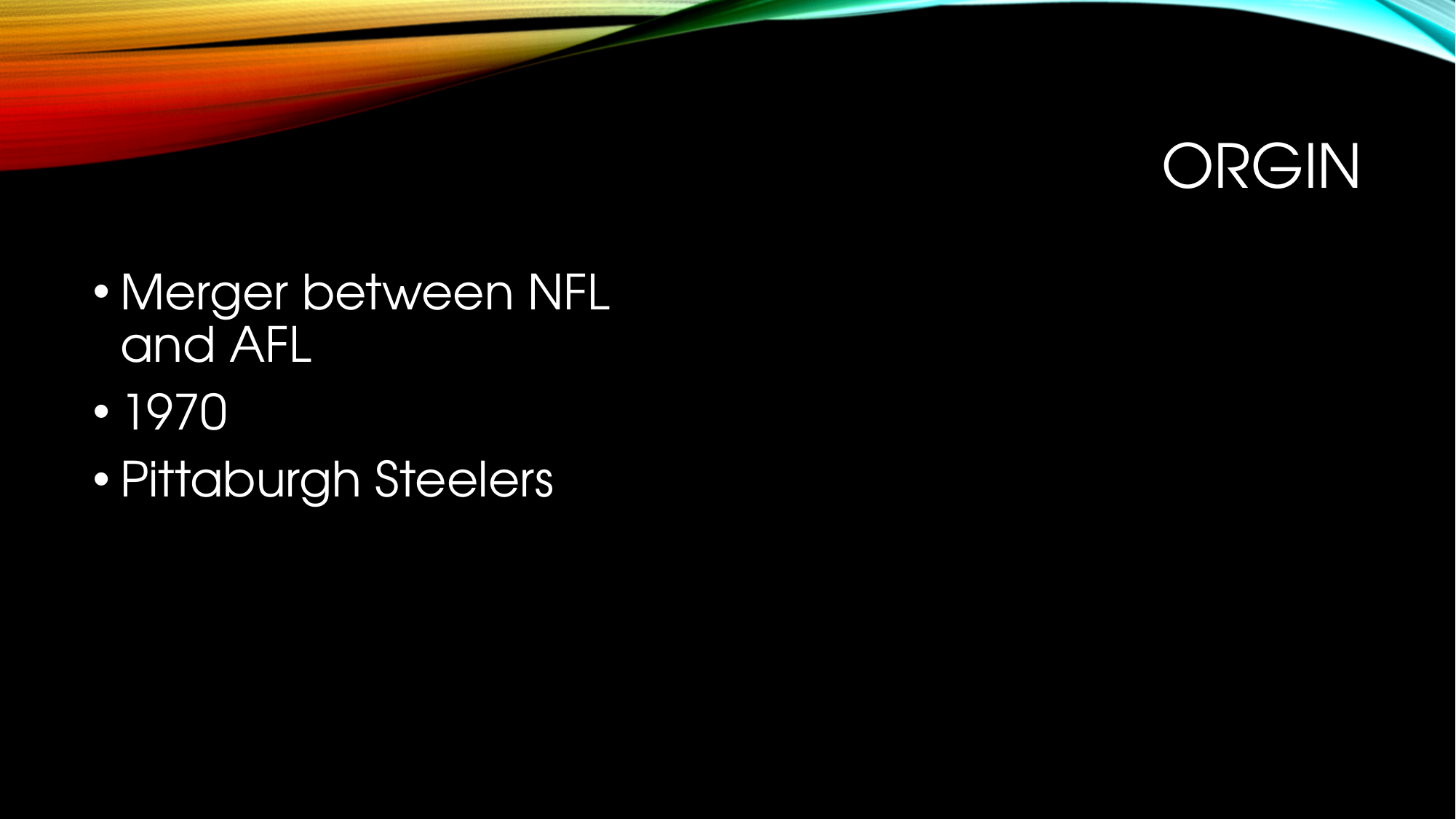

# Orgin
Merger between NFL and AFL
1970
Pittaburgh Steelers